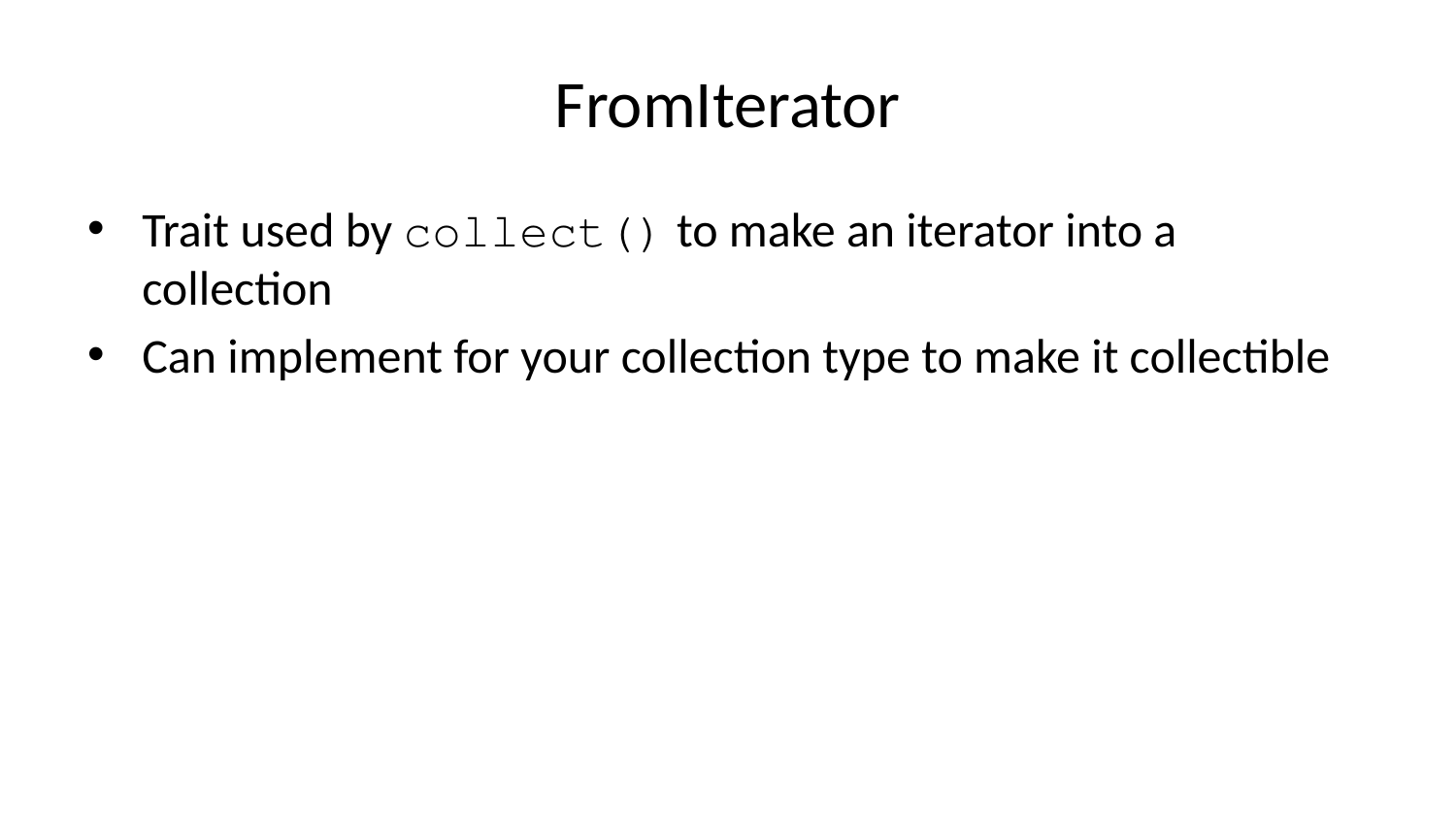

# FromIterator
Trait used by collect() to make an iterator into a collection
Can implement for your collection type to make it collectible